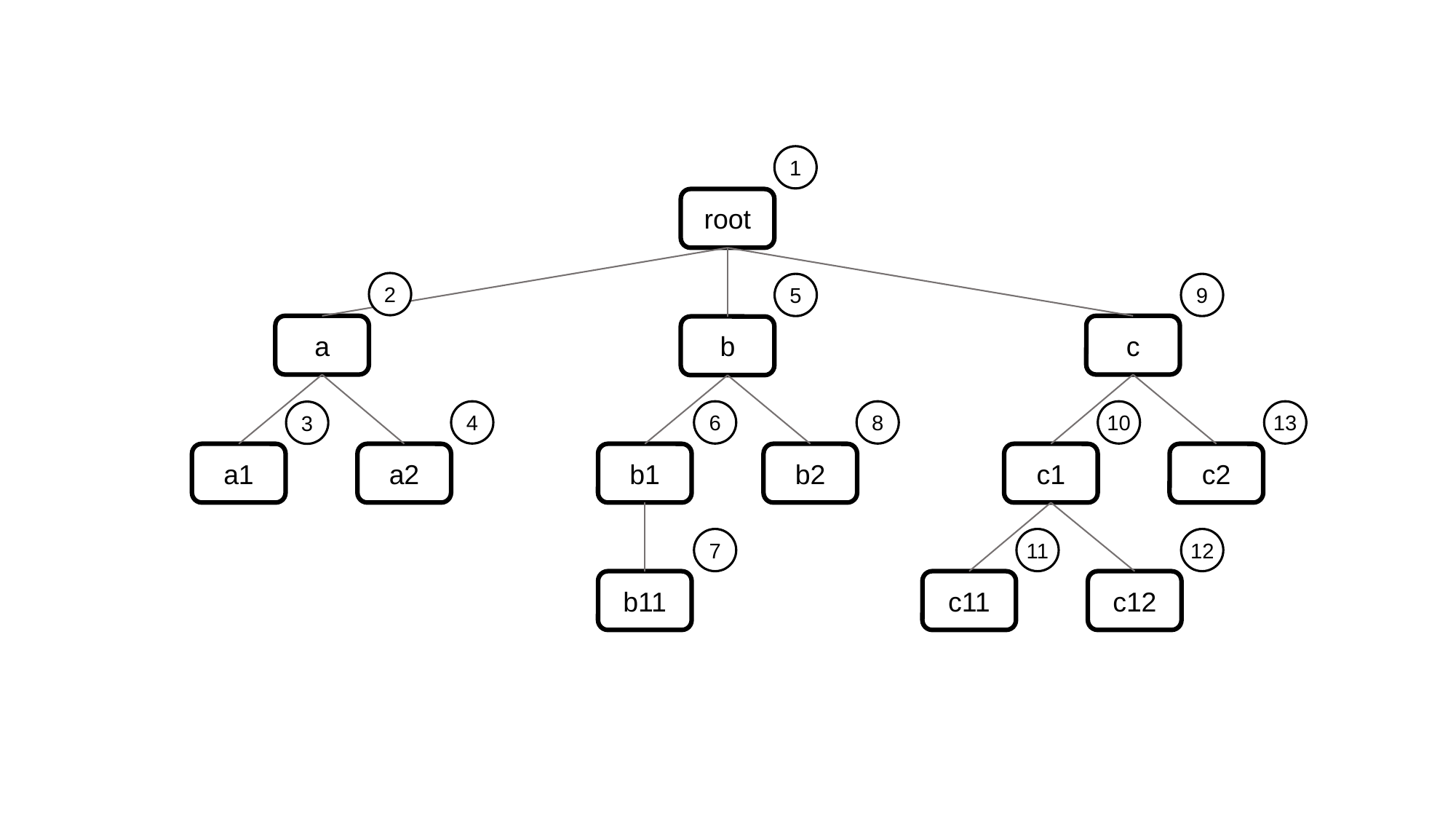

1
root
a
c
b
a1
a2
b1
b2
c1
c2
b11
c11
c12
2
5
9
4
6
8
10
13
3
11
12
7